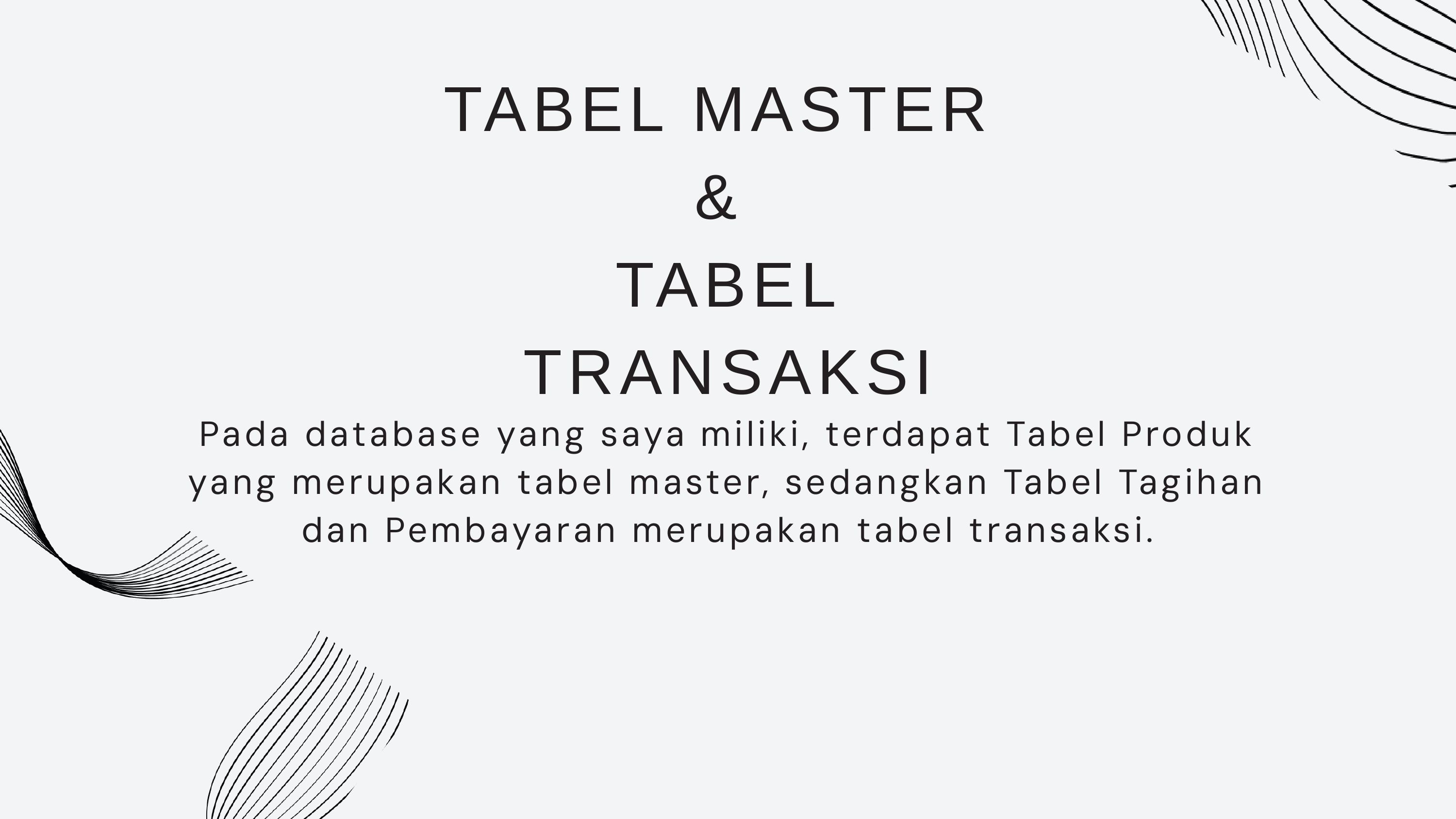

TABEL MASTER
&
TABEL TRANSAKSI
Pada database yang saya miliki, terdapat Tabel Produk yang merupakan tabel master, sedangkan Tabel Tagihan dan Pembayaran merupakan tabel transaksi.